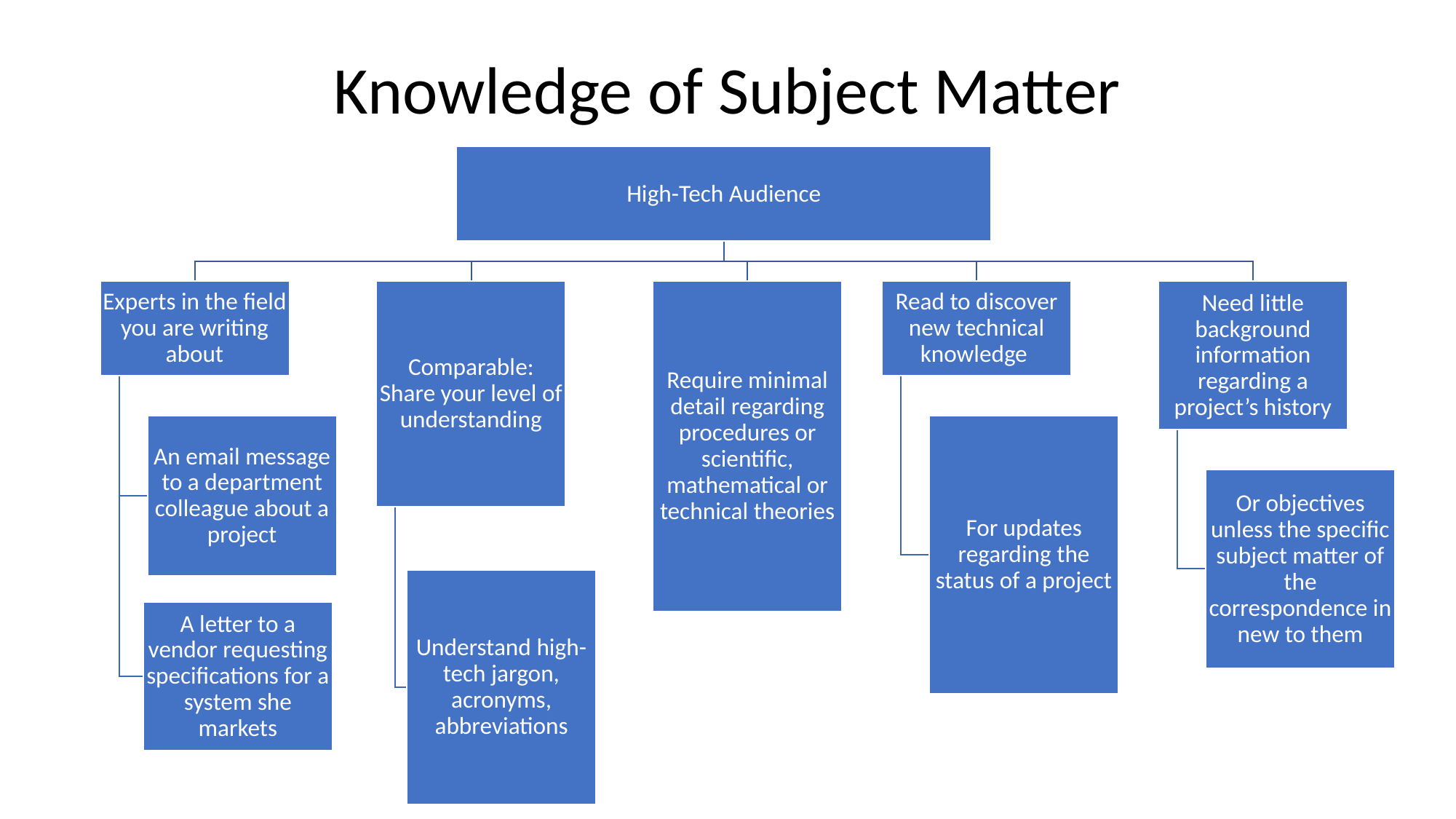

# Knowledge of Subject Matter
High-Tech Audience
Experts in the field you are writing about
An email message to a department colleague about a project
A letter to a vendor requesting specifications for a system she markets
Comparable: Share your level of understanding
Understand high-tech jargon, acronyms, abbreviations
Require minimal detail regarding procedures or scientific, mathematical or technical theories
Read to discover new technical knowledge
For updates regarding the status of a project
Need little background information regarding a project’s history
Or objectives unless the specific subject matter of the correspondence in new to them